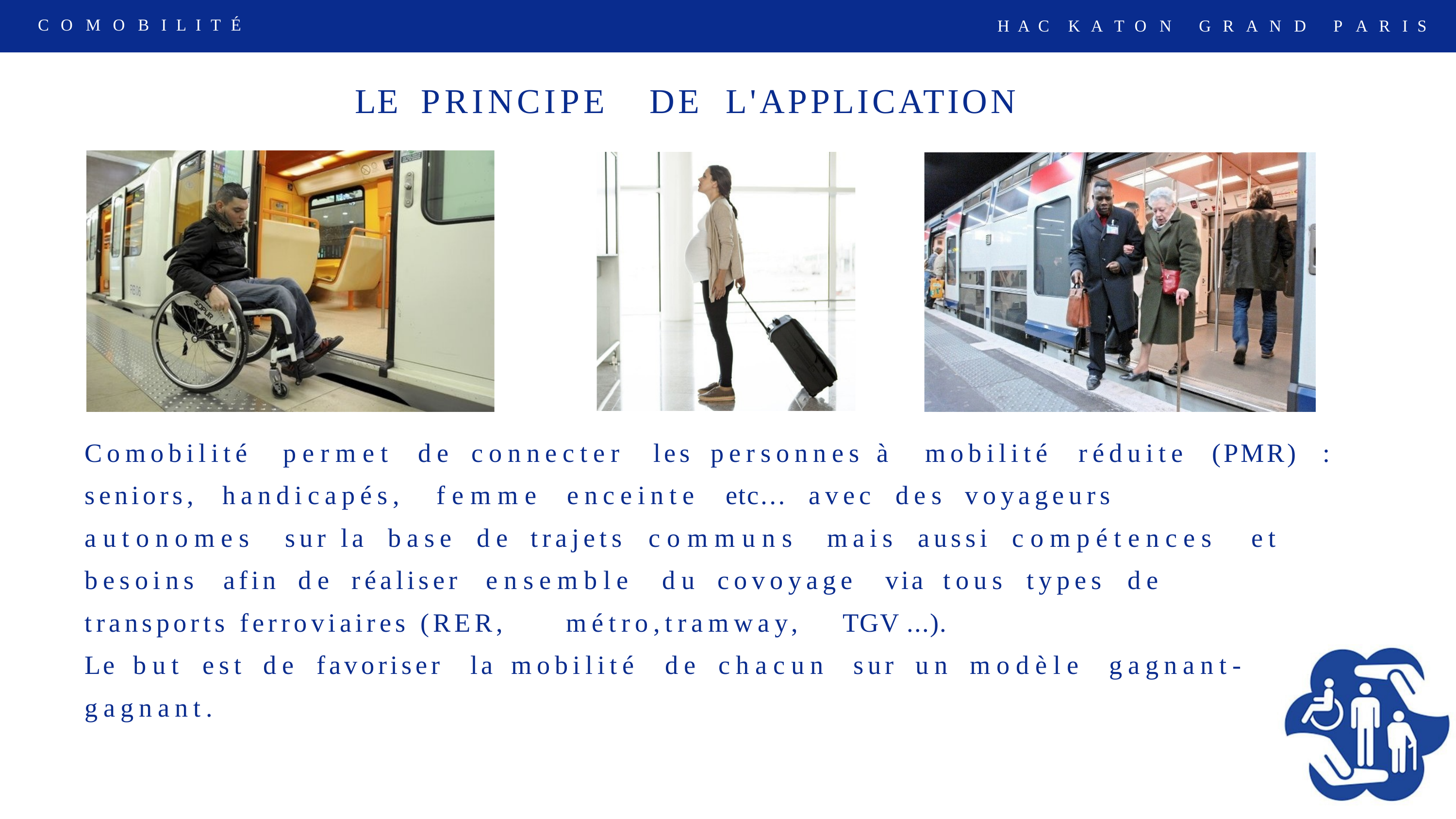

C
O
M
O
B
I
L
I
T
É
H  A  C
K
A
T
O
N
G
R
A
N
D
P
A
R
I
S
LE
PRINCIPE
DE
L'APPLICATION

Comobilité
permet
de
connecter
les
personnes à
mobilité
réduite
(PMR)
:
seniors,
handicapés,
femme
enceinte
etc…
avec
des
voyageurs
autonomes
sur la
base
de
trajets
communs
mais
aussi
compétences
et
besoins
afin
de
réaliser
ensemble
du
covoyage
via
tous
types
de
transports ferroviaires (RER,
métro,tramway,
TGV ...).

Le
but
est
de
favoriser
la
mobilité
de
chacun
sur
un
modèle
gagnant-
gagnant.